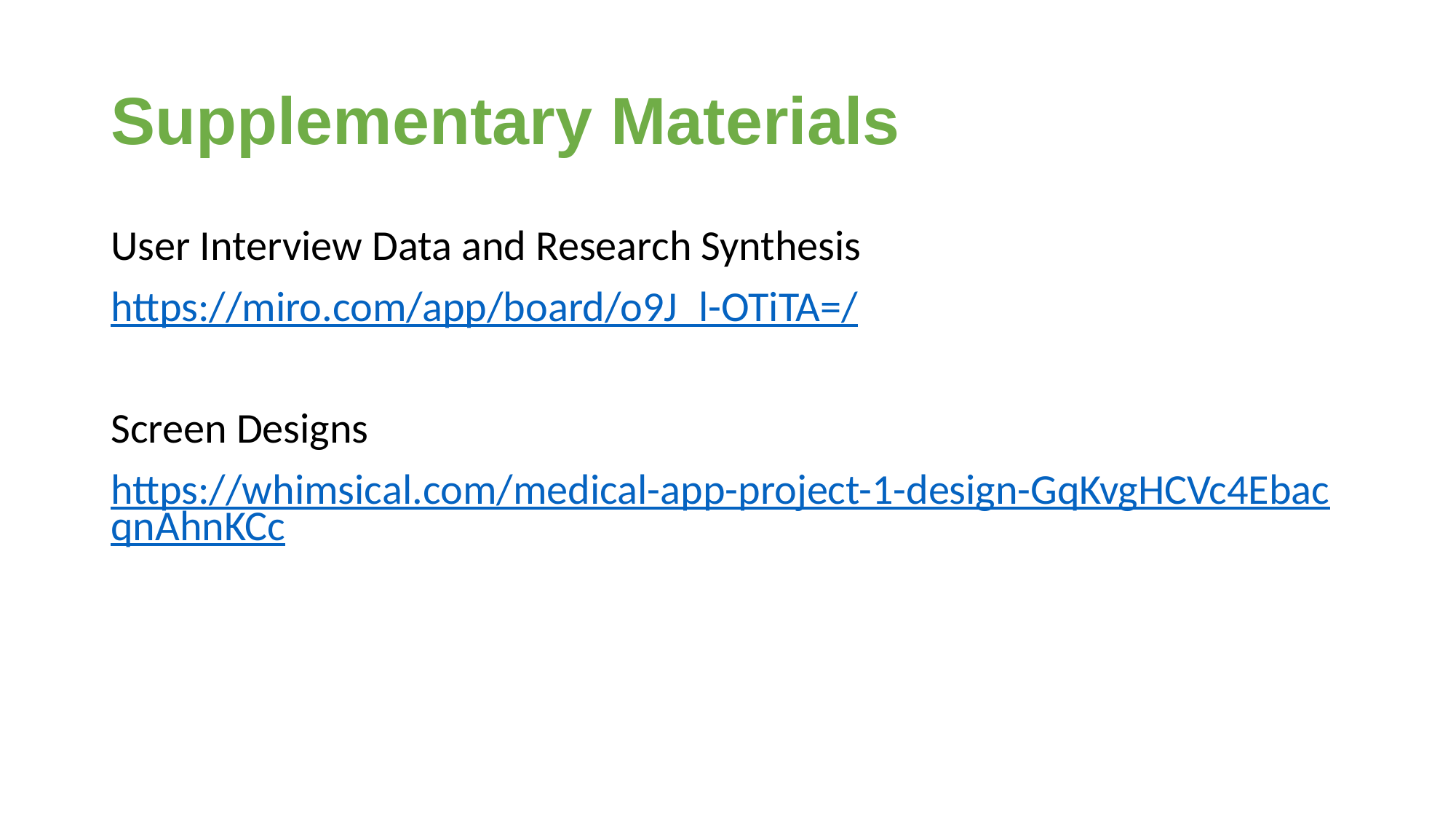

# Supplementary Materials
User Interview Data and Research Synthesis
https://miro.com/app/board/o9J_l-OTiTA=/

Screen Designs
https://whimsical.com/medical-app-project-1-design-GqKvgHCVc4EbacqnAhnKCc